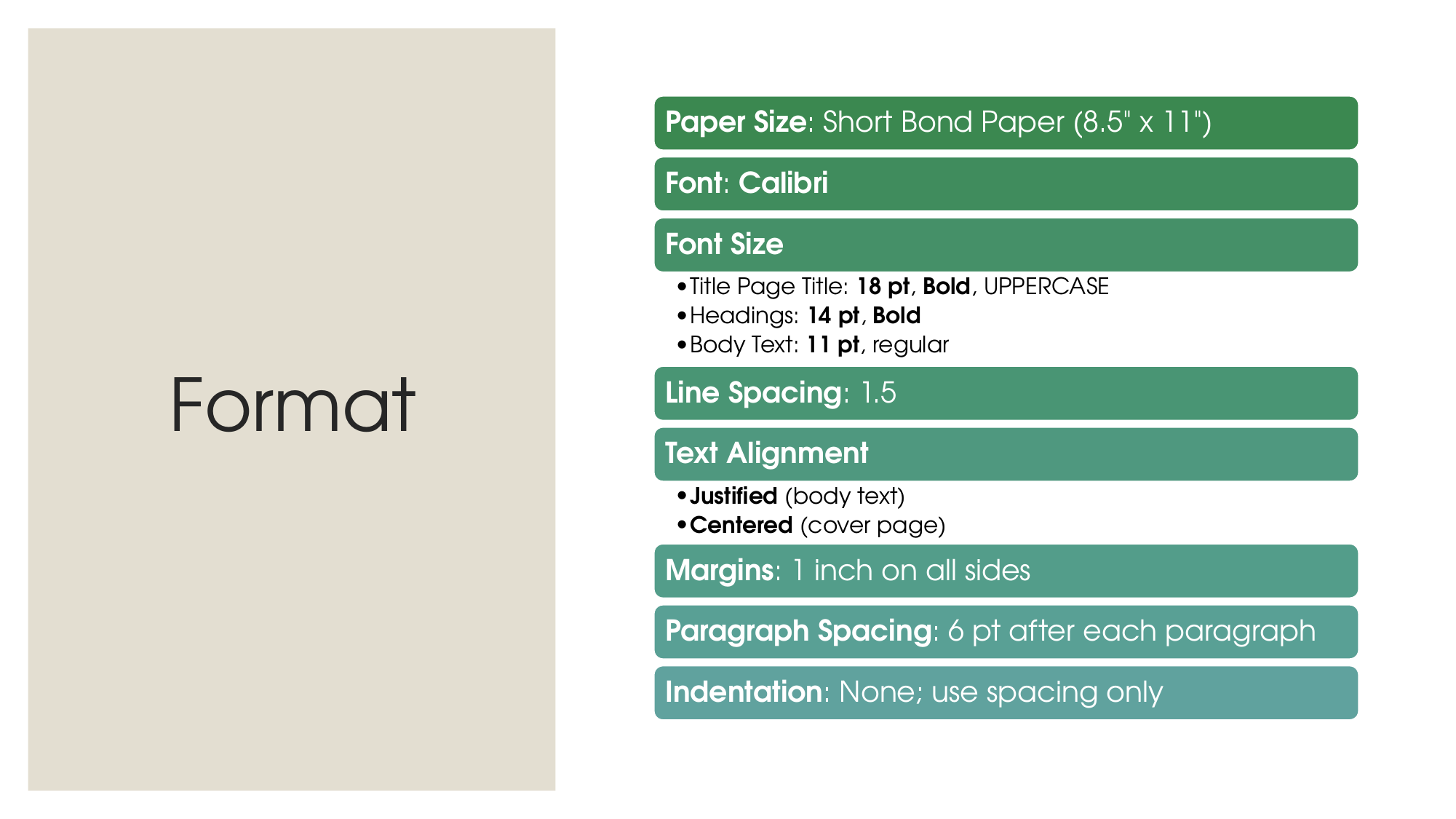

# Format

Paper Size: Short Bond Paper (8.5" x 11")

Font: Calibri

Font Size

Title Page Title: 18 pt, Bold, UPPERCASE
Headings: 14 pt, Bold
Body Text: 11 pt, regular

Line Spacing: 1.5

Text Alignment

Justified (body text)
Centered (cover page)

Margins: 1 inch on all sides

Paragraph Spacing: 6 pt after each paragraph

Indentation: None; use spacing only